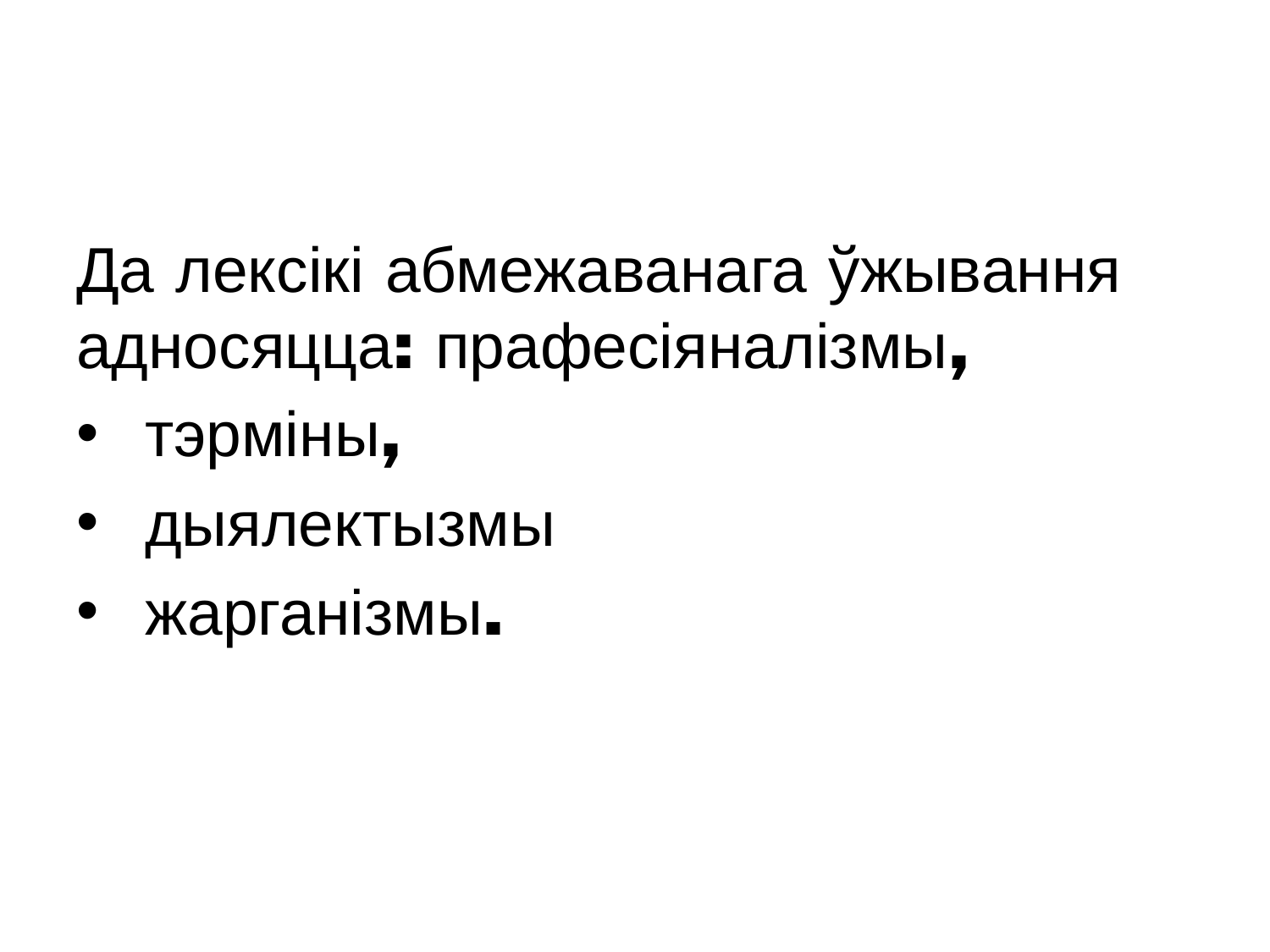

Да лексікі абмежаванага ўжывання адносяцца: прафесіяналізмы,
 тэрміны,
 дыялектызмы
 жарганізмы.